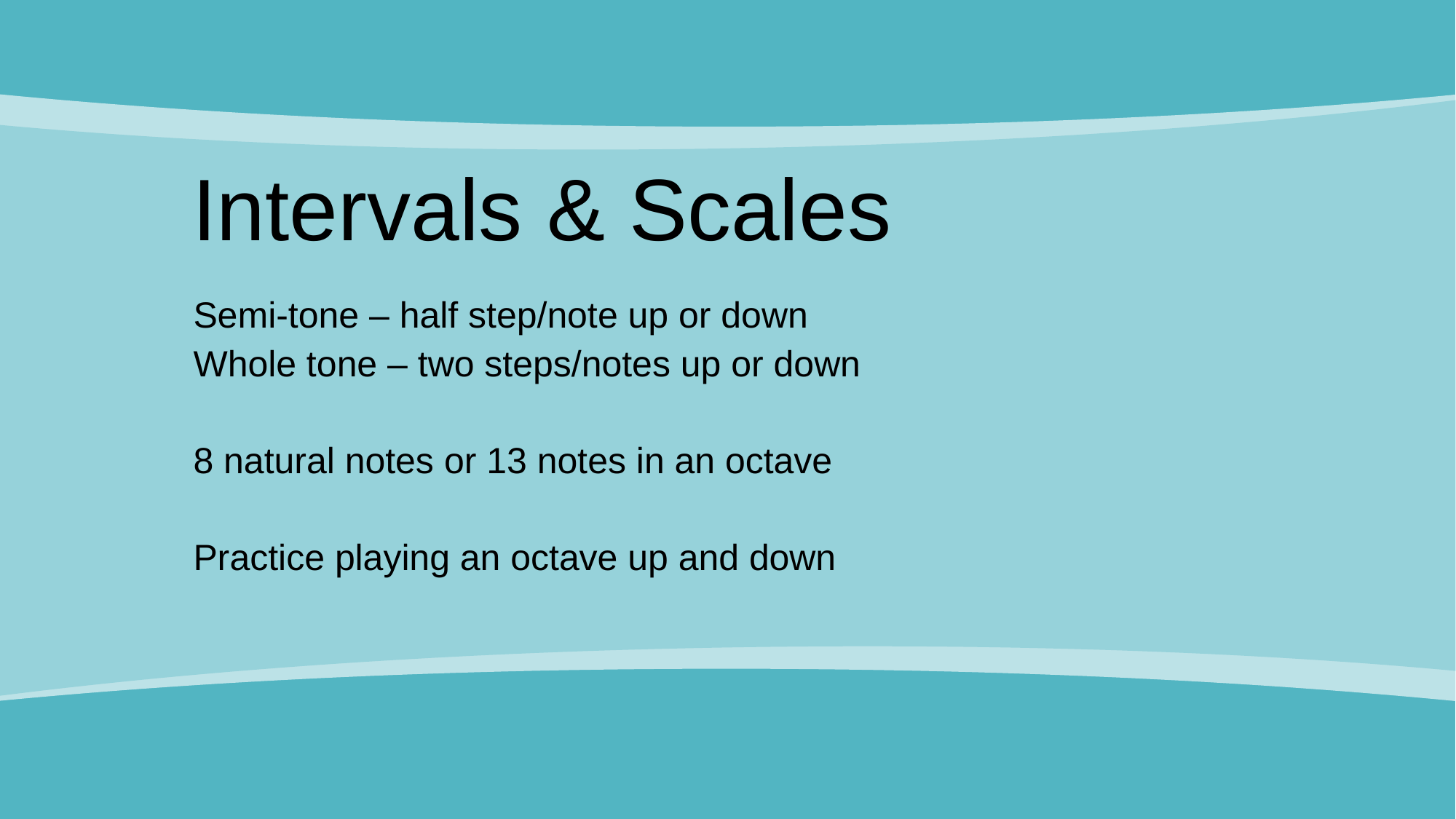

# Intervals & Scales
Semi-tone – half step/note up or down
Whole tone – two steps/notes up or down

8 natural notes or 13 notes in an octave

Practice playing an octave up and down